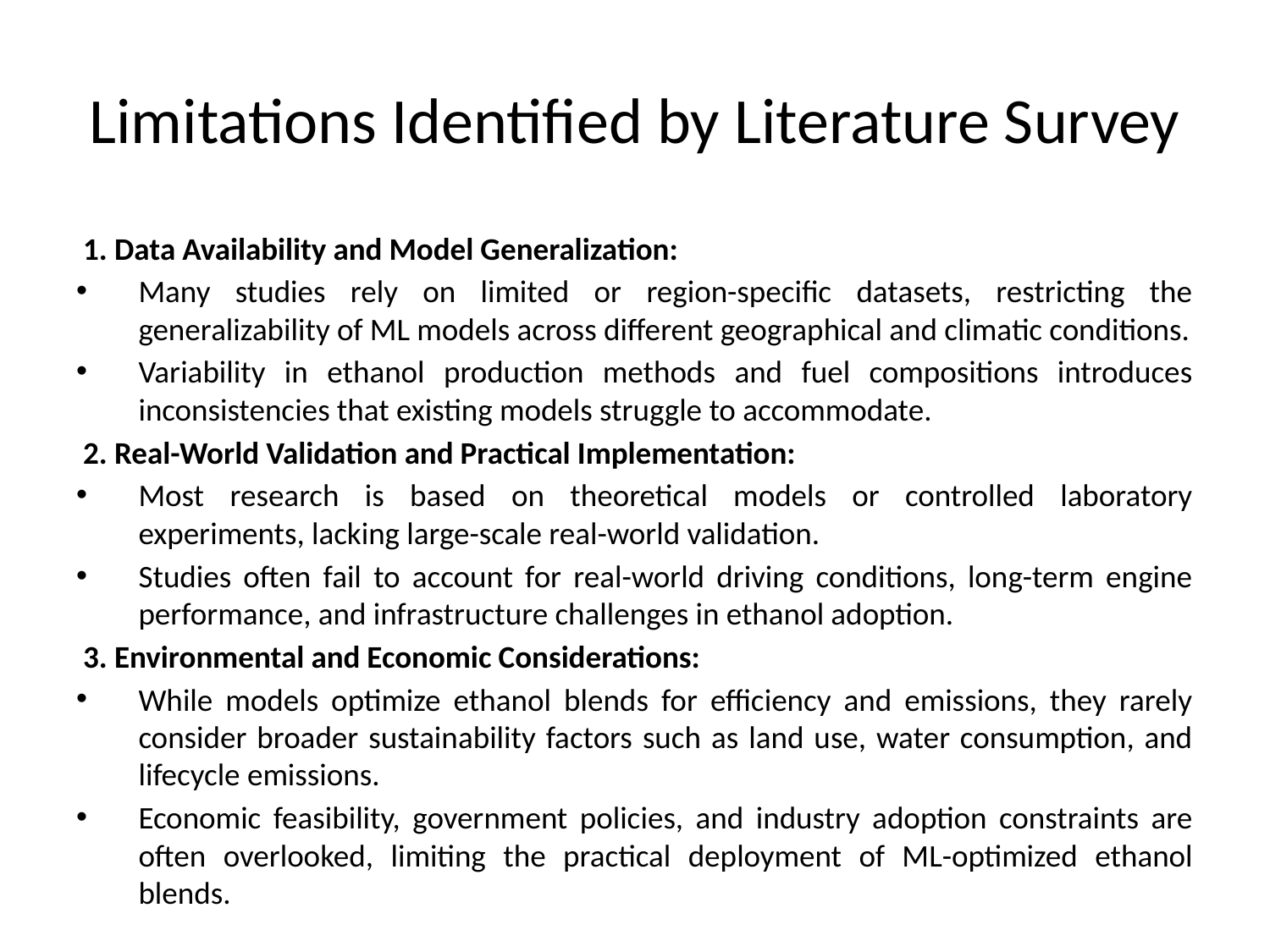

# Limitations Identified by Literature Survey
1. Data Availability and Model Generalization:
Many studies rely on limited or region-specific datasets, restricting the generalizability of ML models across different geographical and climatic conditions.
Variability in ethanol production methods and fuel compositions introduces inconsistencies that existing models struggle to accommodate.
2. Real-World Validation and Practical Implementation:
Most research is based on theoretical models or controlled laboratory experiments, lacking large-scale real-world validation.
Studies often fail to account for real-world driving conditions, long-term engine performance, and infrastructure challenges in ethanol adoption.
3. Environmental and Economic Considerations:
While models optimize ethanol blends for efficiency and emissions, they rarely consider broader sustainability factors such as land use, water consumption, and lifecycle emissions.
Economic feasibility, government policies, and industry adoption constraints are often overlooked, limiting the practical deployment of ML-optimized ethanol blends.